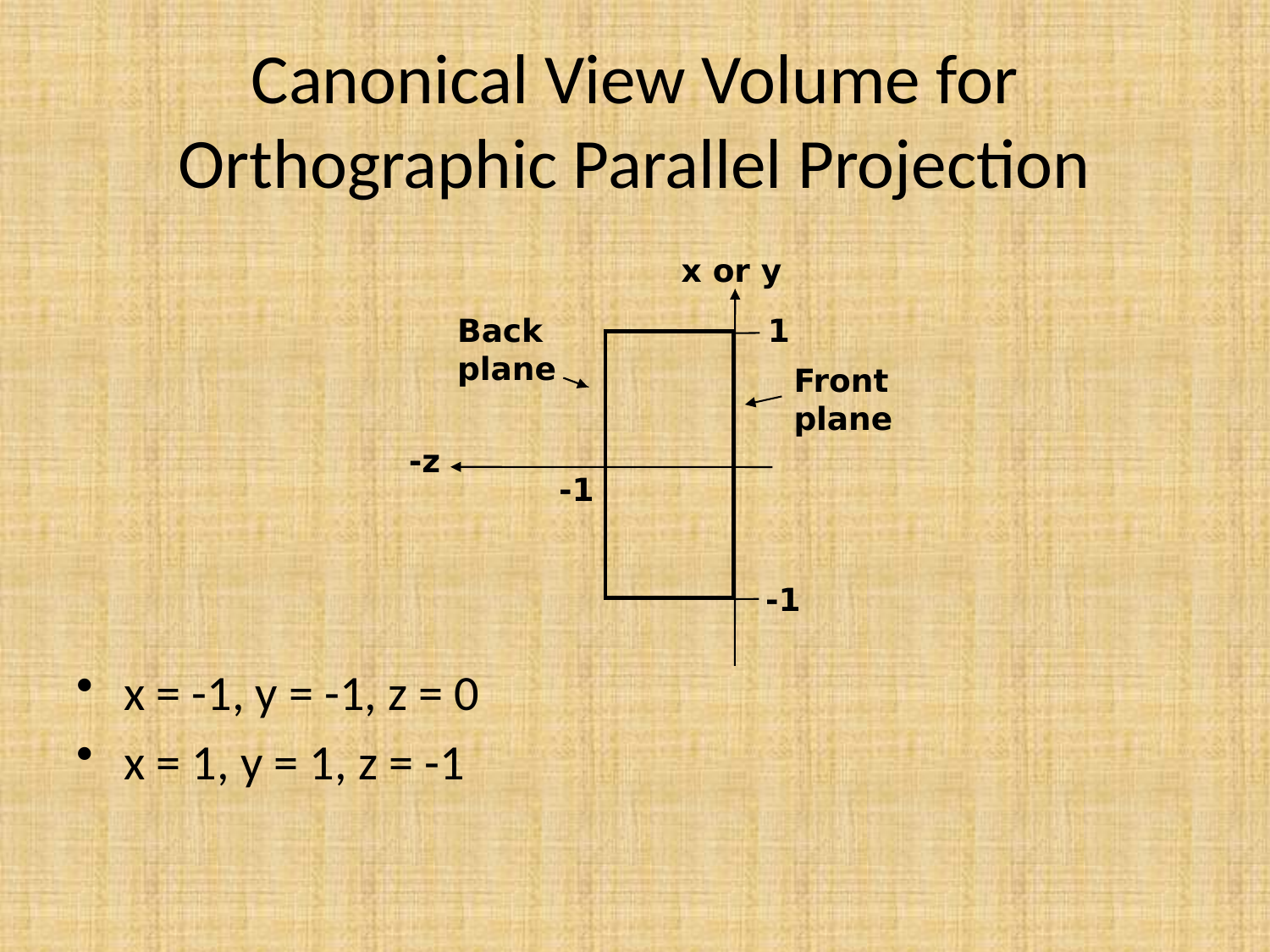

# Canonical View Volume for Orthographic Parallel Projection
x or y

Back
plane
1

Front
plane

-z
-1

-1

x = -1, y = -1, z = 0
x = 1, y = 1, z = -1